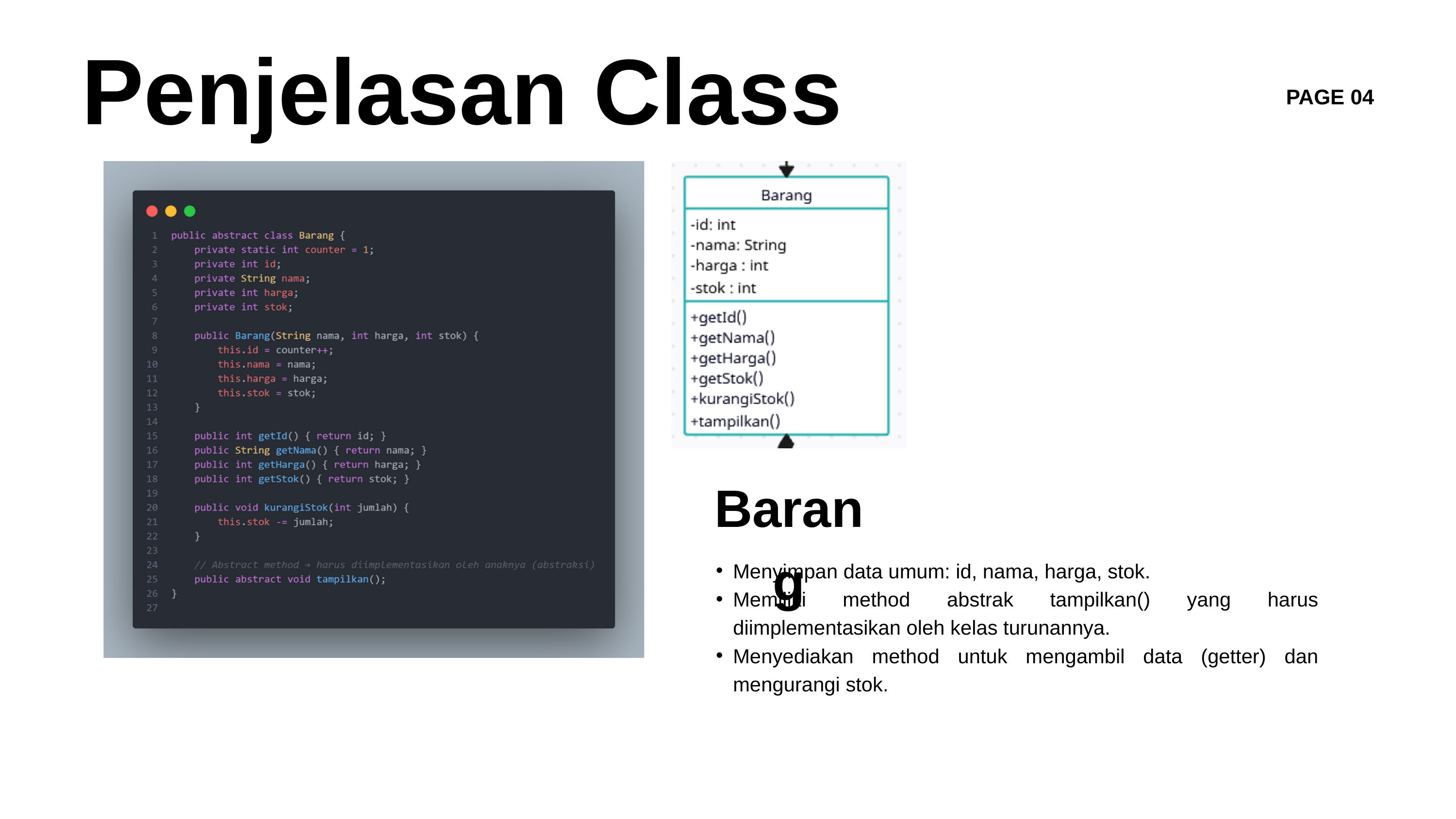

Penjelasan Class
PAGE 04

Barang
Menyimpan data umum: id, nama, harga, stok.
Memiliki method abstrak tampilkan() yang harus diimplementasikan oleh kelas turunannya.
Menyediakan method untuk mengambil data (getter) dan mengurangi stok.